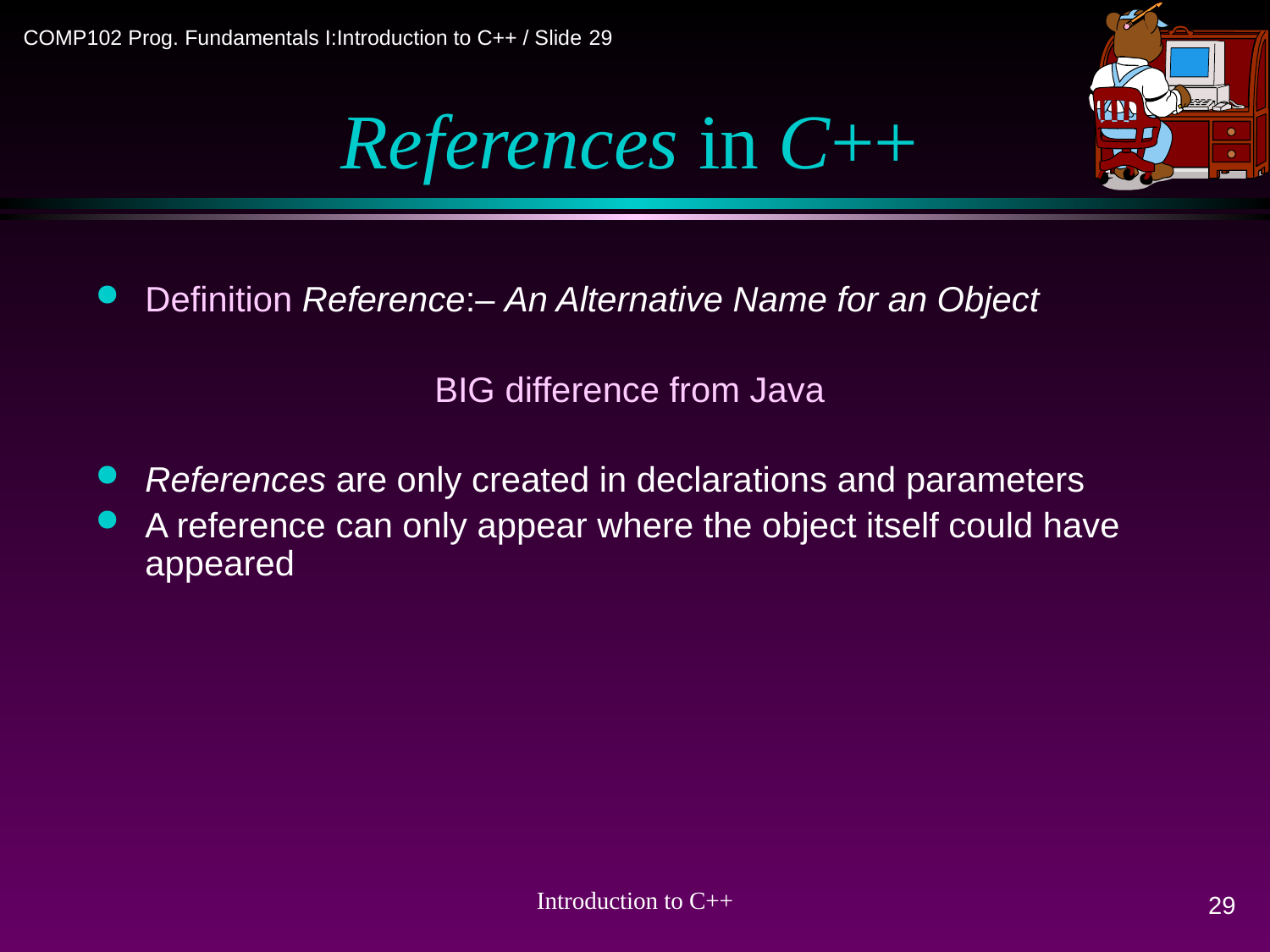

# References in C++
Definition Reference:– An Alternative Name for an Object

BIG difference from Java

References are only created in declarations and parameters
A reference can only appear where the object itself could have appeared
29
Introduction to C++